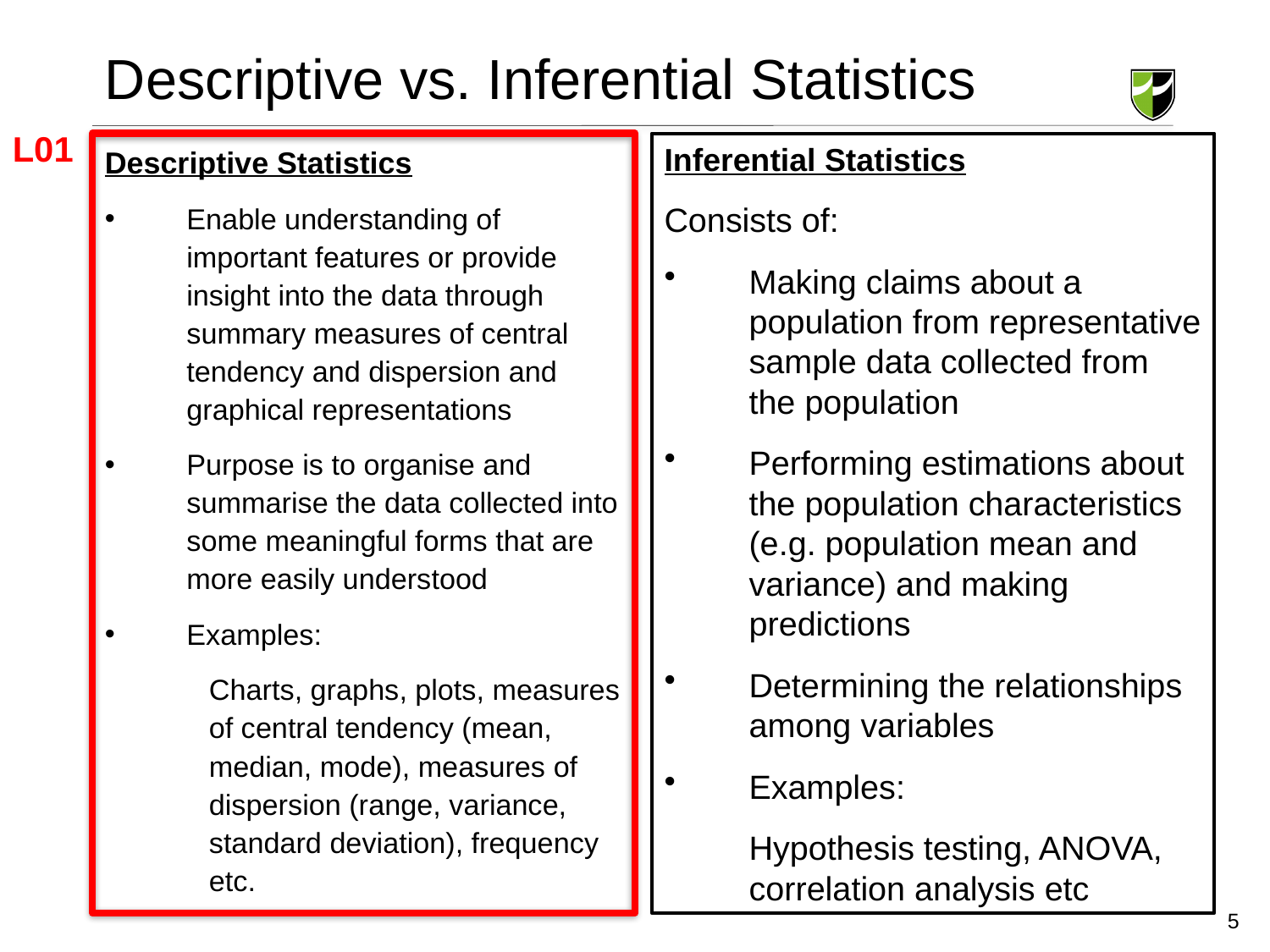

# Descriptive vs. Inferential Statistics
L01
Descriptive Statistics
Enable understanding of important features or provide insight into the data through summary measures of central tendency and dispersion and graphical representations
Purpose is to organise and summarise the data collected into some meaningful forms that are more easily understood
Examples:
	Charts, graphs, plots, measures 	of central tendency (mean, 	median, mode), measures of 	dispersion (range, variance, 	standard deviation), frequency 	etc.
Inferential Statistics
Consists of:
Making claims about a population from representative sample data collected from the population
Performing estimations about the population characteristics (e.g. population mean and variance) and making predictions
Determining the relationships among variables
Examples:
	Hypothesis testing, ANOVA, correlation analysis etc

5